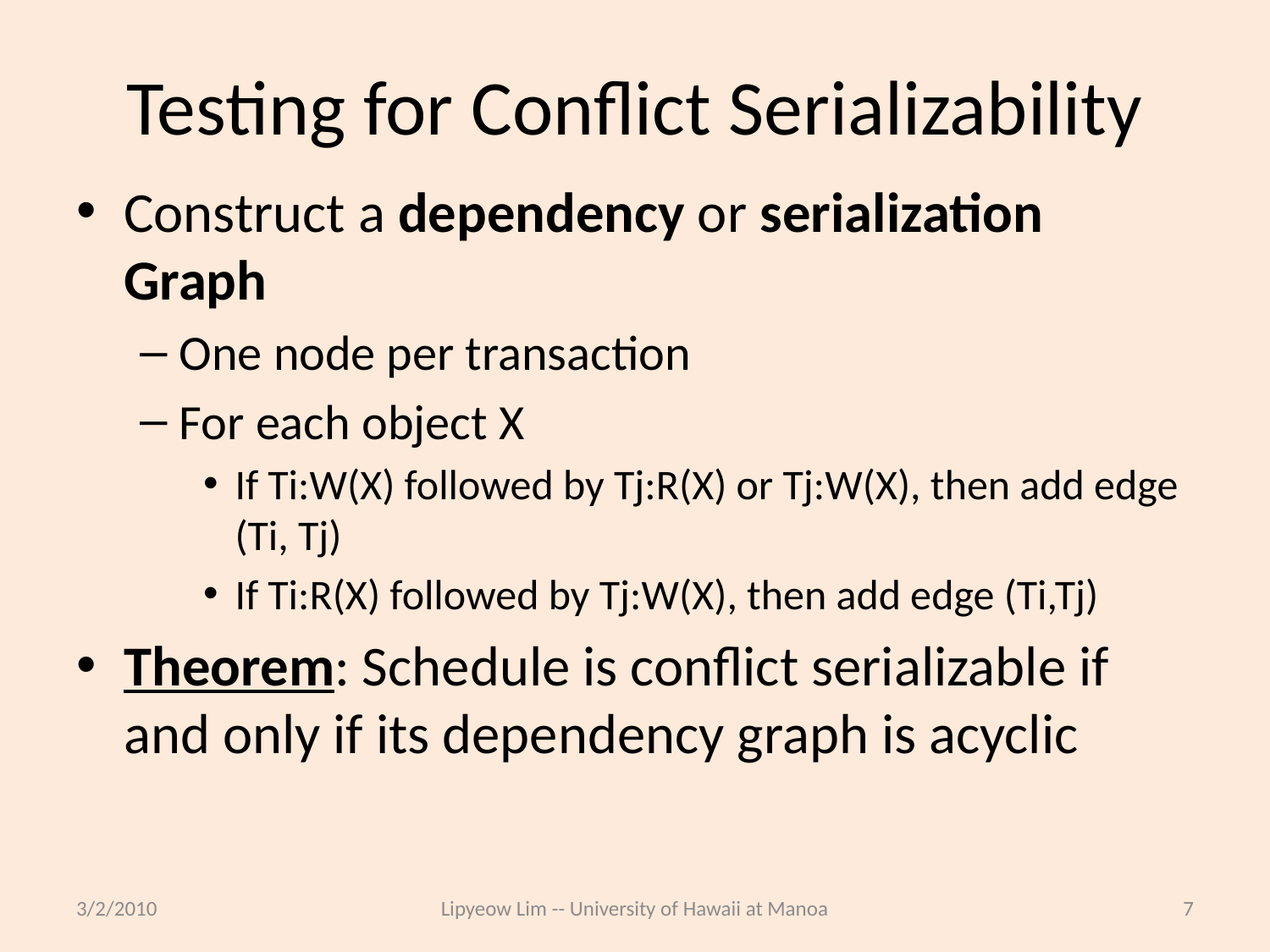

# Testing for Conflict Serializability
Construct a dependency or serialization Graph
One node per transaction
For each object X
If Ti:W(X) followed by Tj:R(X) or Tj:W(X), then add edge (Ti, Tj)
If Ti:R(X) followed by Tj:W(X), then add edge (Ti,Tj)
Theorem: Schedule is conflict serializable if and only if its dependency graph is acyclic

3/2/2010
Lipyeow Lim -- University of Hawaii at Manoa
7